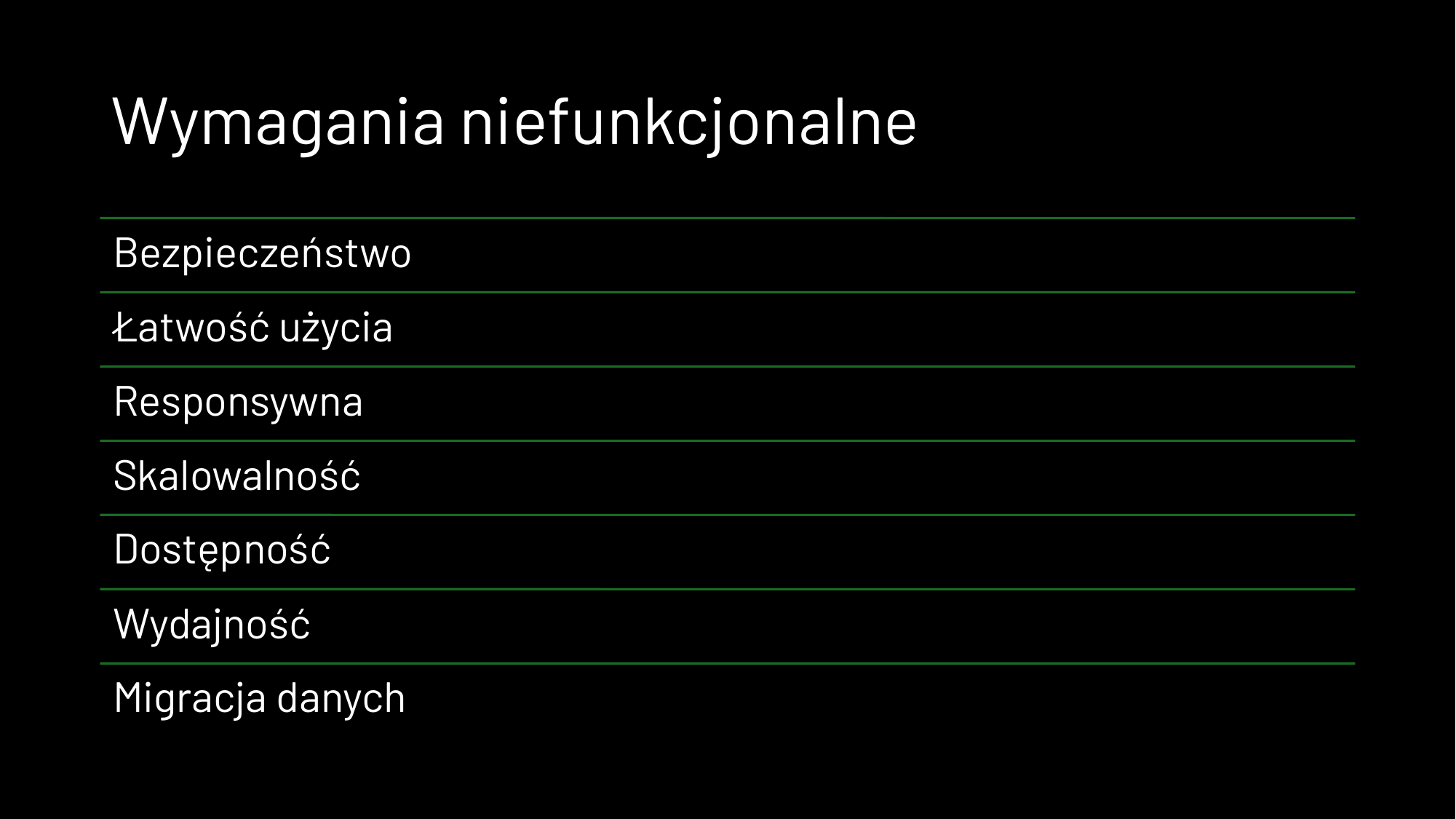

# Wymagania niefunkcjonalne
Bezpieczeństwo
Łatwość użycia
Responsywna
Skalowalność
Dostępność
Wydajność
Migracja danych